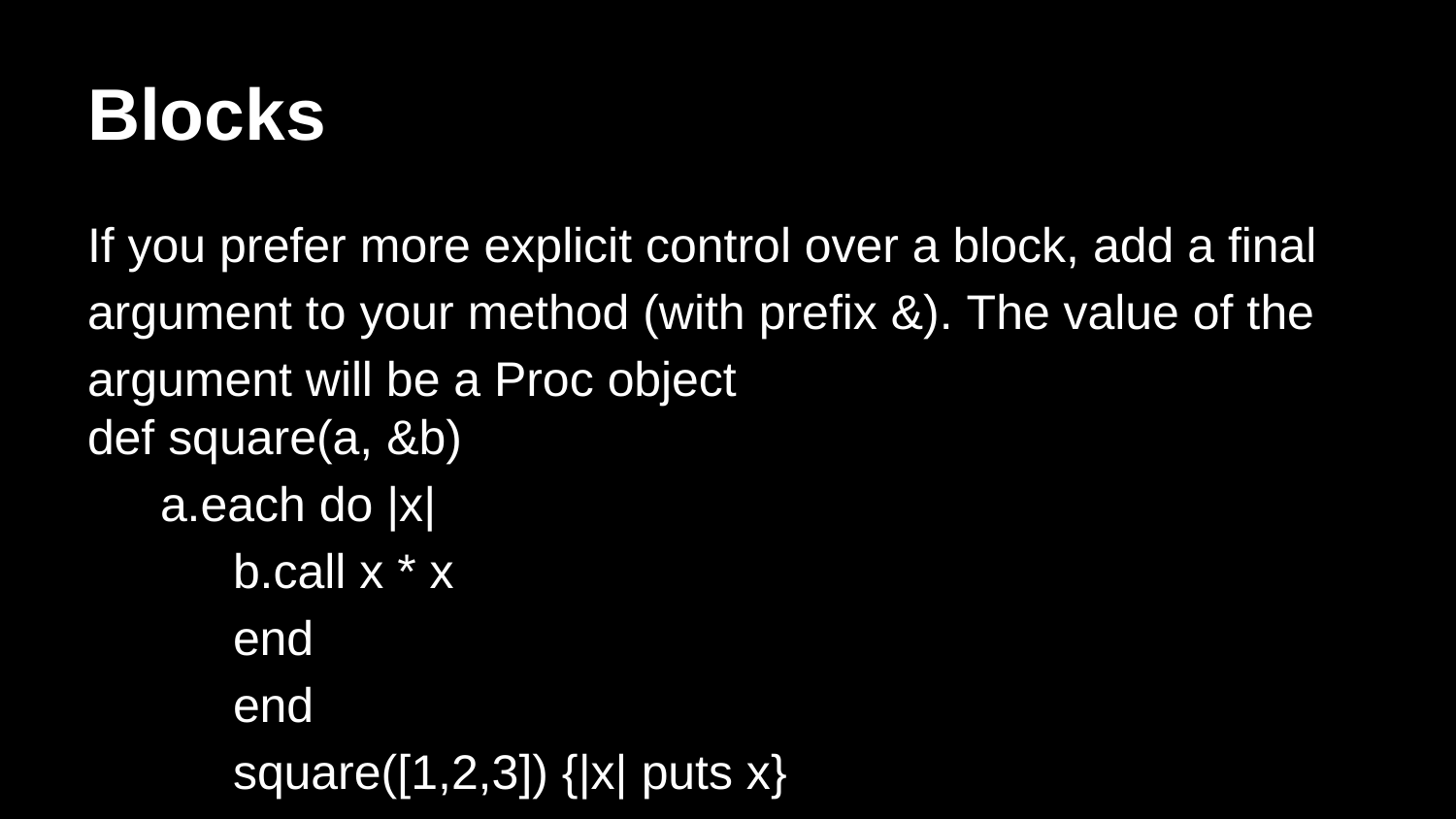

# Blocks
If you prefer more explicit control over a block, add a final argument to your method (with prefix &). The value of the argument will be a Proc object
def square(a, &b)
a.each do |x|
b.call x * x
end
end
square([1,2,3]) {|x| puts x}